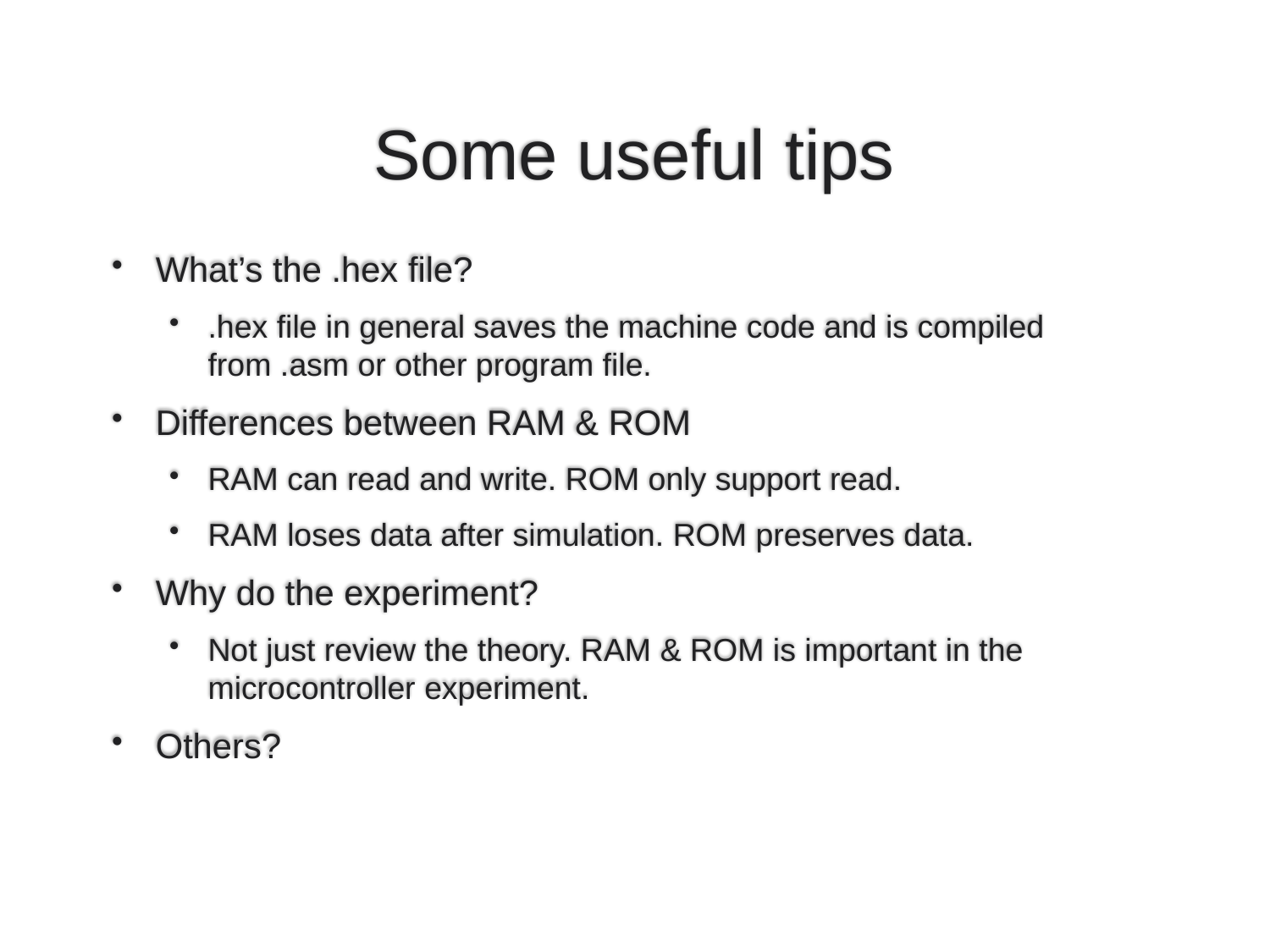

# Some useful tips
What’s the .hex file?
.hex file in general saves the machine code and is compiled from .asm or other program file.
Differences between RAM & ROM
RAM can read and write. ROM only support read.
RAM loses data after simulation. ROM preserves data.
Why do the experiment?
Not just review the theory. RAM & ROM is important in the microcontroller experiment.
Others?